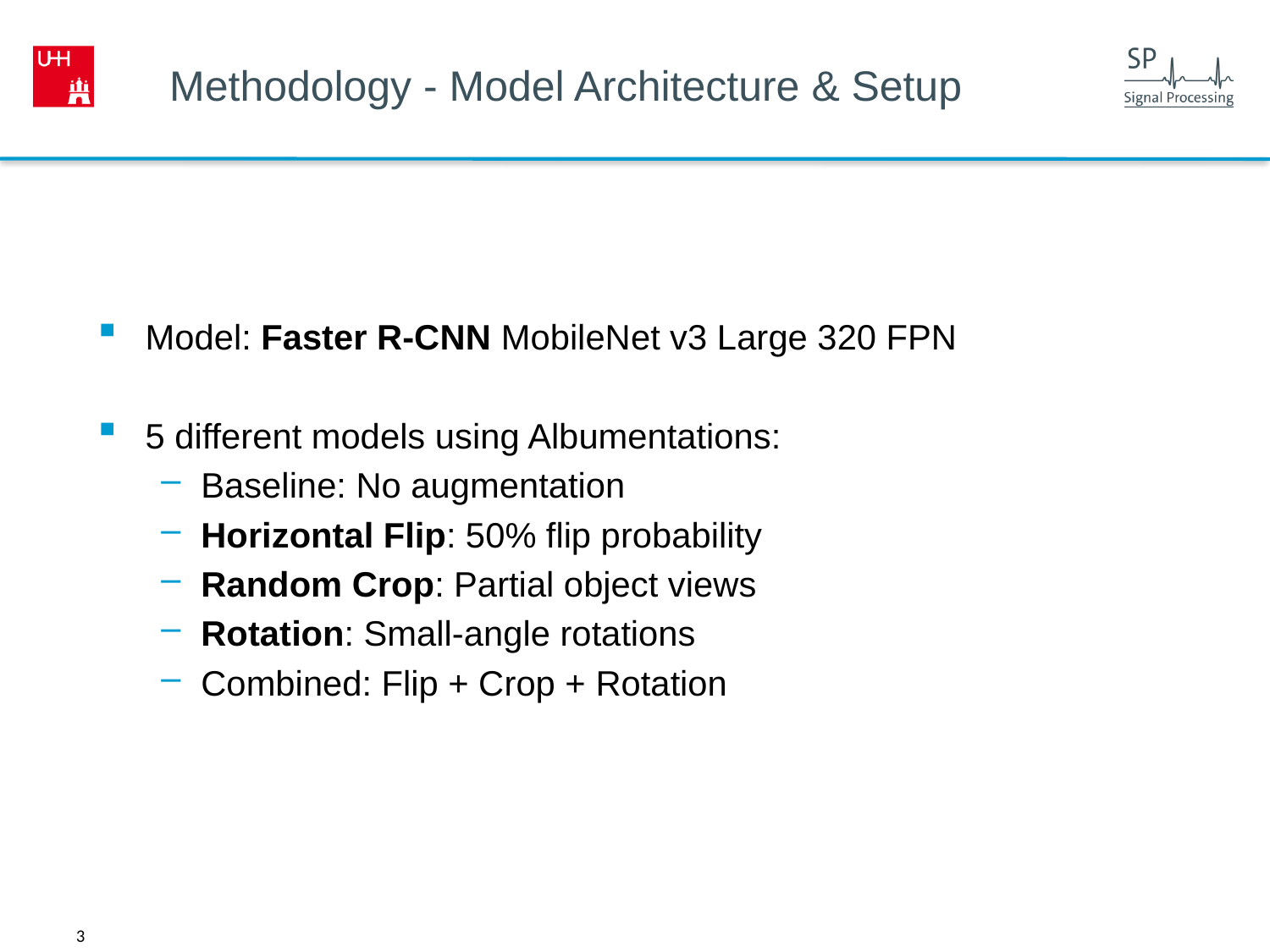

# Methodology - Model Architecture & Setup

Model: Faster R-CNN MobileNet v3 Large 320 FPN

5 different models using Albumentations:
Baseline: No augmentation
Horizontal Flip: 50% flip probability
Random Crop: Partial object views
Rotation: Small-angle rotations
Combined: Flip + Crop + Rotation